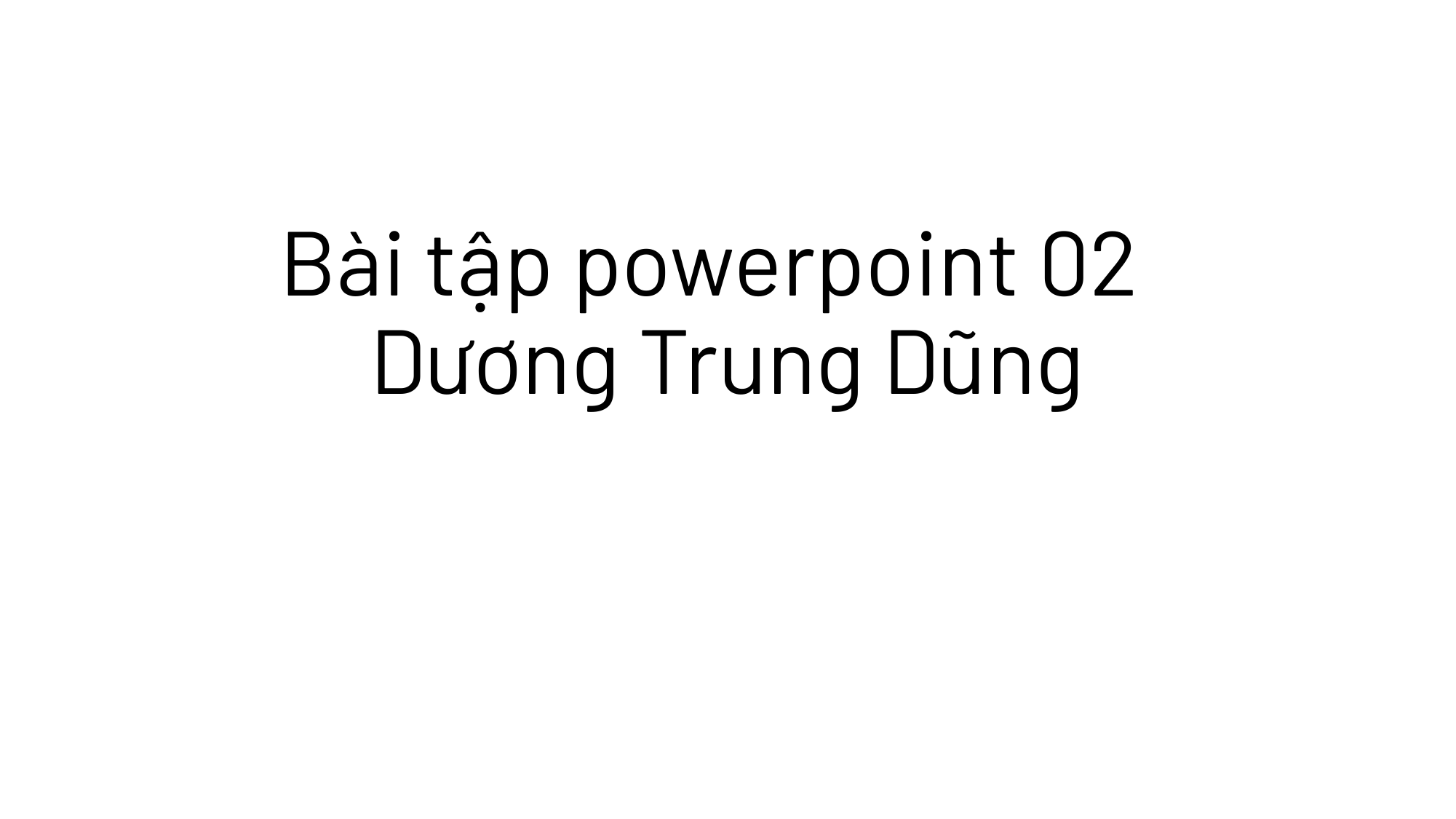

# Bài tập powerpoint 02 Dương Trung Dũng